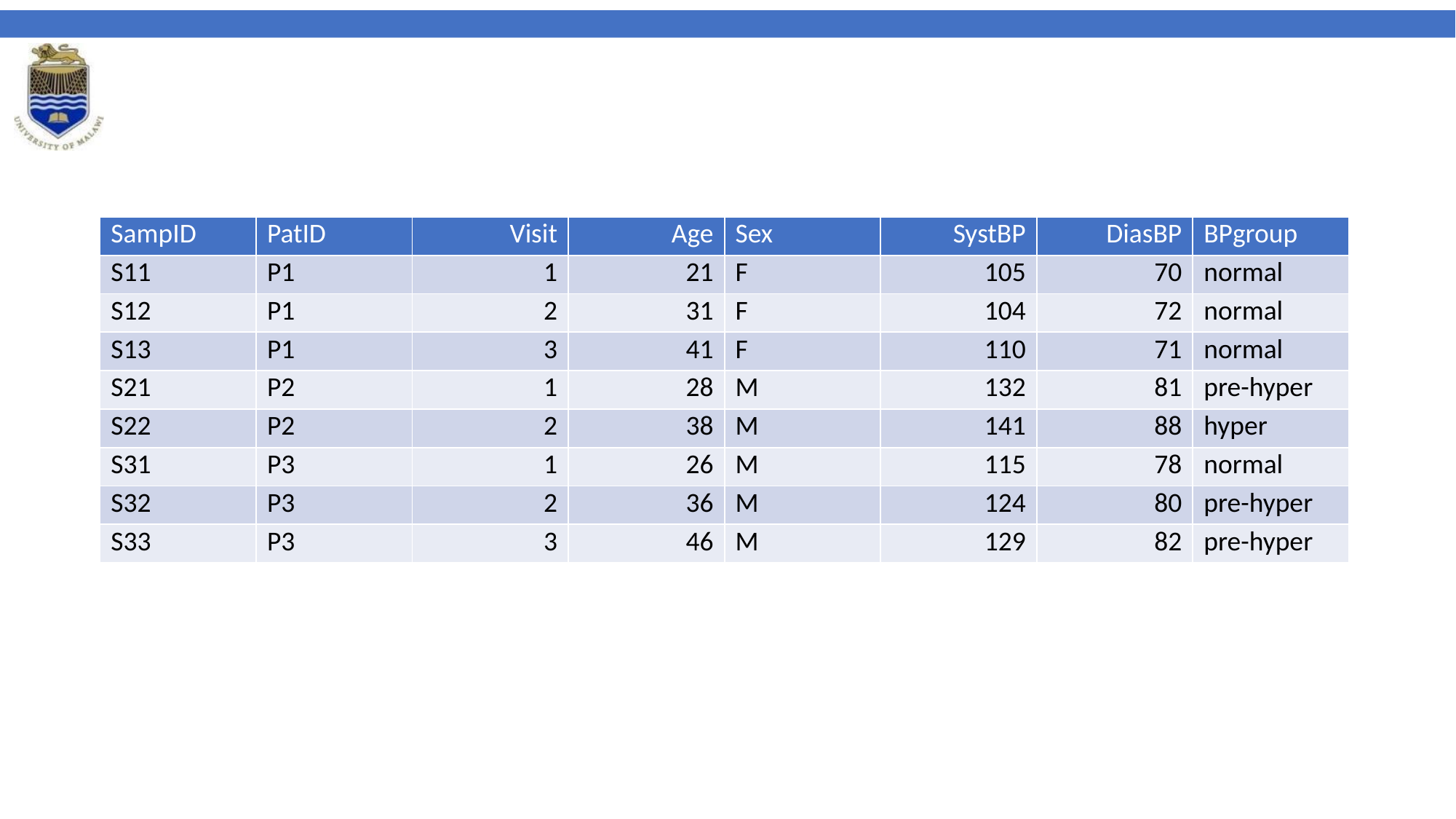

| SampID | PatID | Visit | Age | Sex | SystBP | DiasBP | BPgroup |
| --- | --- | --- | --- | --- | --- | --- | --- |
| S11 | P1 | 1 | 21 | F | 105 | 70 | normal |
| S12 | P1 | 2 | 31 | F | 104 | 72 | normal |
| S13 | P1 | 3 | 41 | F | 110 | 71 | normal |
| S21 | P2 | 1 | 28 | M | 132 | 81 | pre-hyper |
| S22 | P2 | 2 | 38 | M | 141 | 88 | hyper |
| S31 | P3 | 1 | 26 | M | 115 | 78 | normal |
| S32 | P3 | 2 | 36 | M | 124 | 80 | pre-hyper |
| S33 | P3 | 3 | 46 | M | 129 | 82 | pre-hyper |